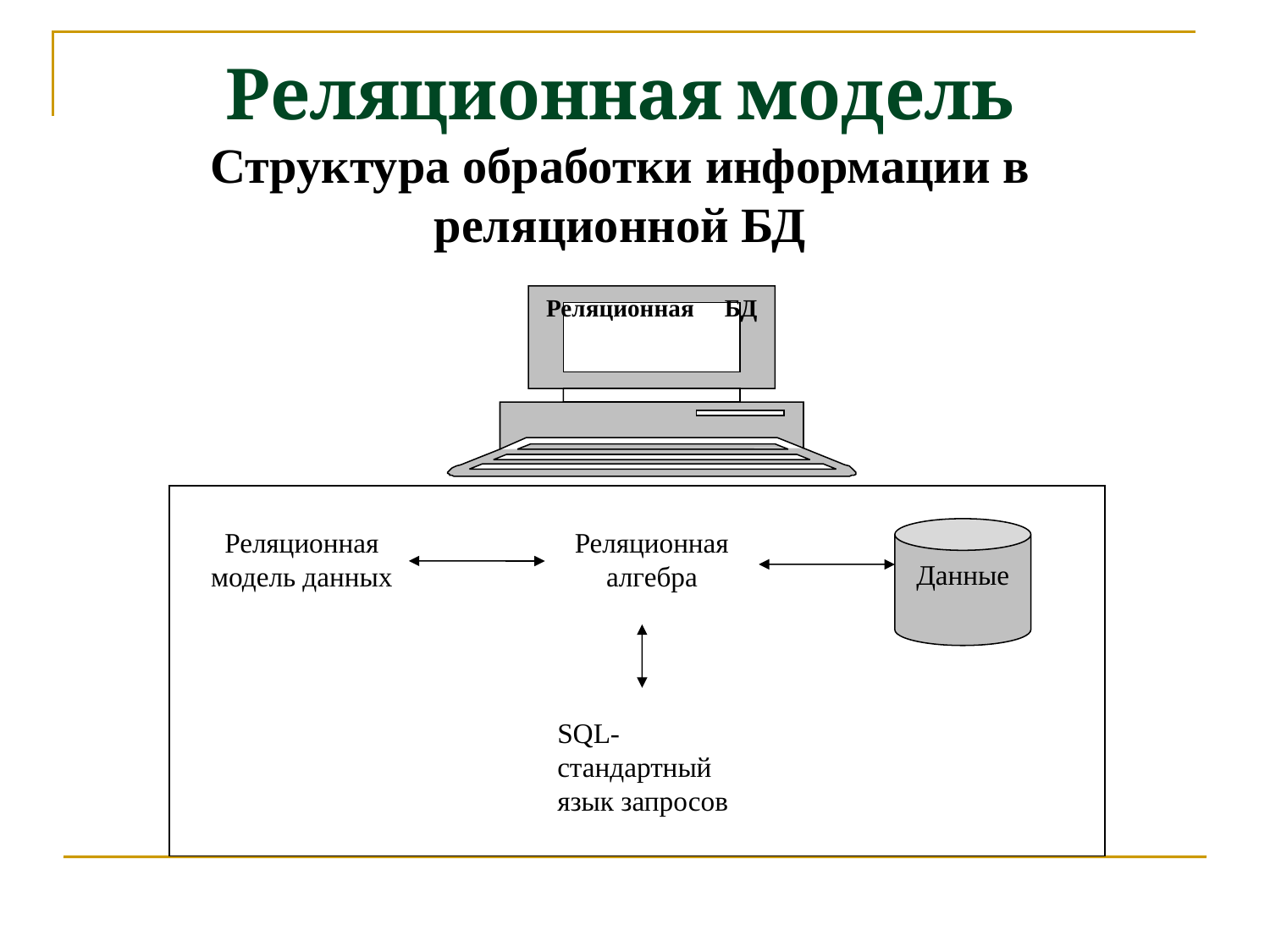

Реляционная модель
Структура обработки информации в реляционной БД
Реляционная     БД
Реляционная модель данных
Реляционная алгебра
Данные

SQL-стандартный язык запросов